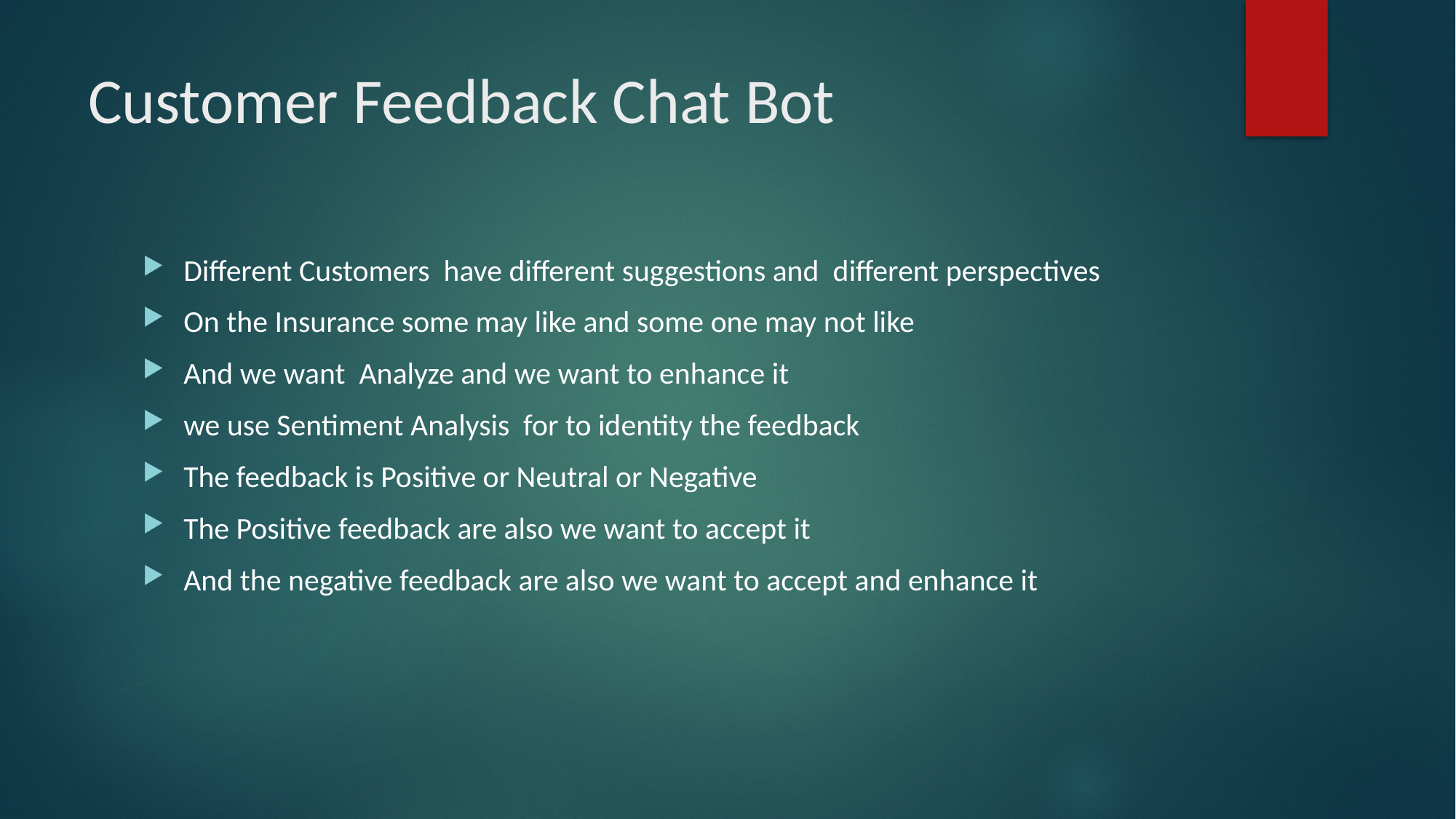

# Customer Feedback Chat Bot
Different Customers  have different suggestions and  different perspectives
On the Insurance some may like and some one may not like
And we want  Analyze and we want to enhance it
we use Sentiment Analysis  for to identity the feedback
The feedback is Positive or Neutral or Negative
The Positive feedback are also we want to accept it
And the negative feedback are also we want to accept and enhance it